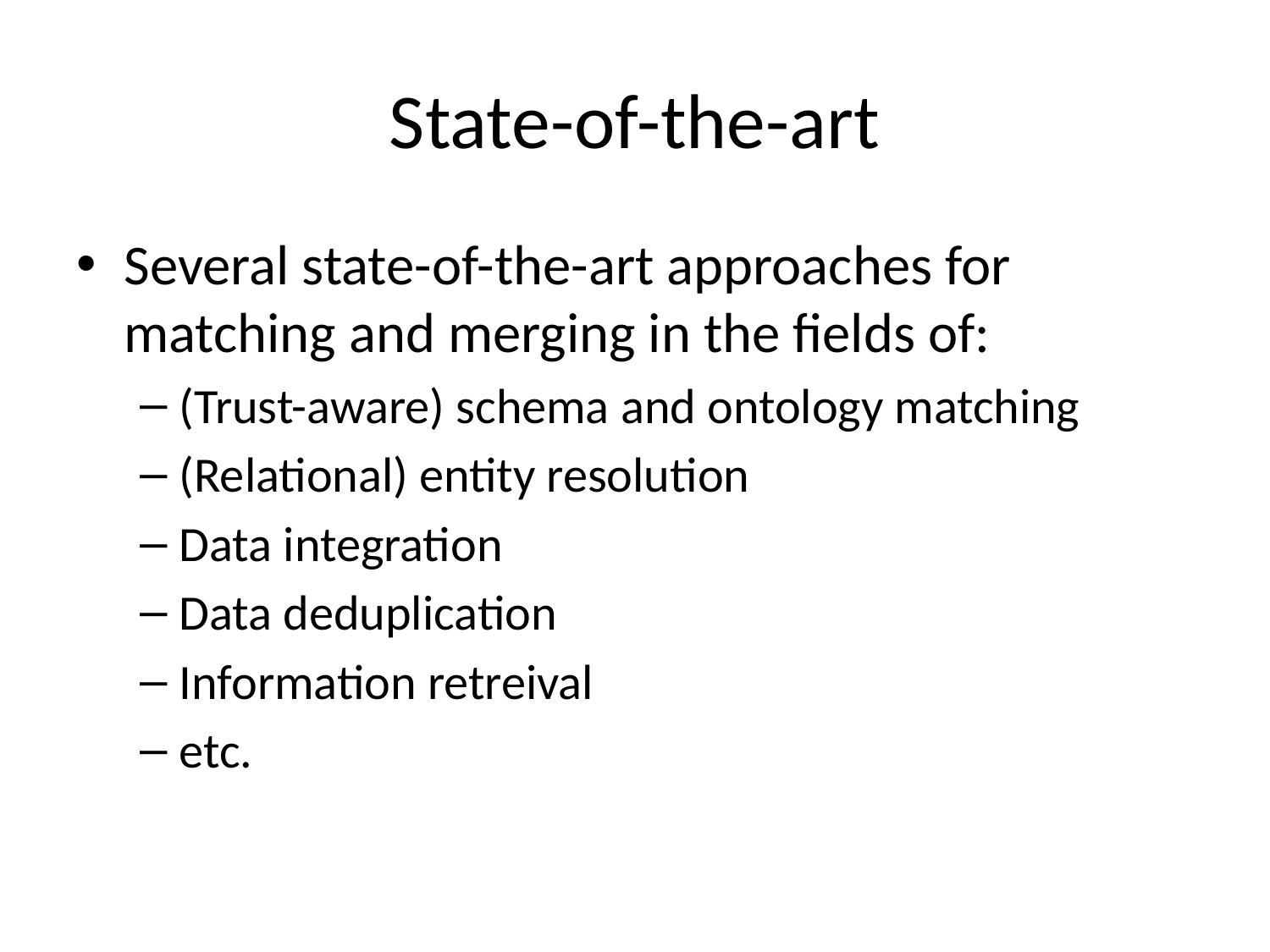

# State-of-the-art
Several state-of-the-art approaches for matching and merging in the fields of:
(Trust-aware) schema and ontology matching
(Relational) entity resolution
Data integration
Data deduplication
Information retreival
etc.